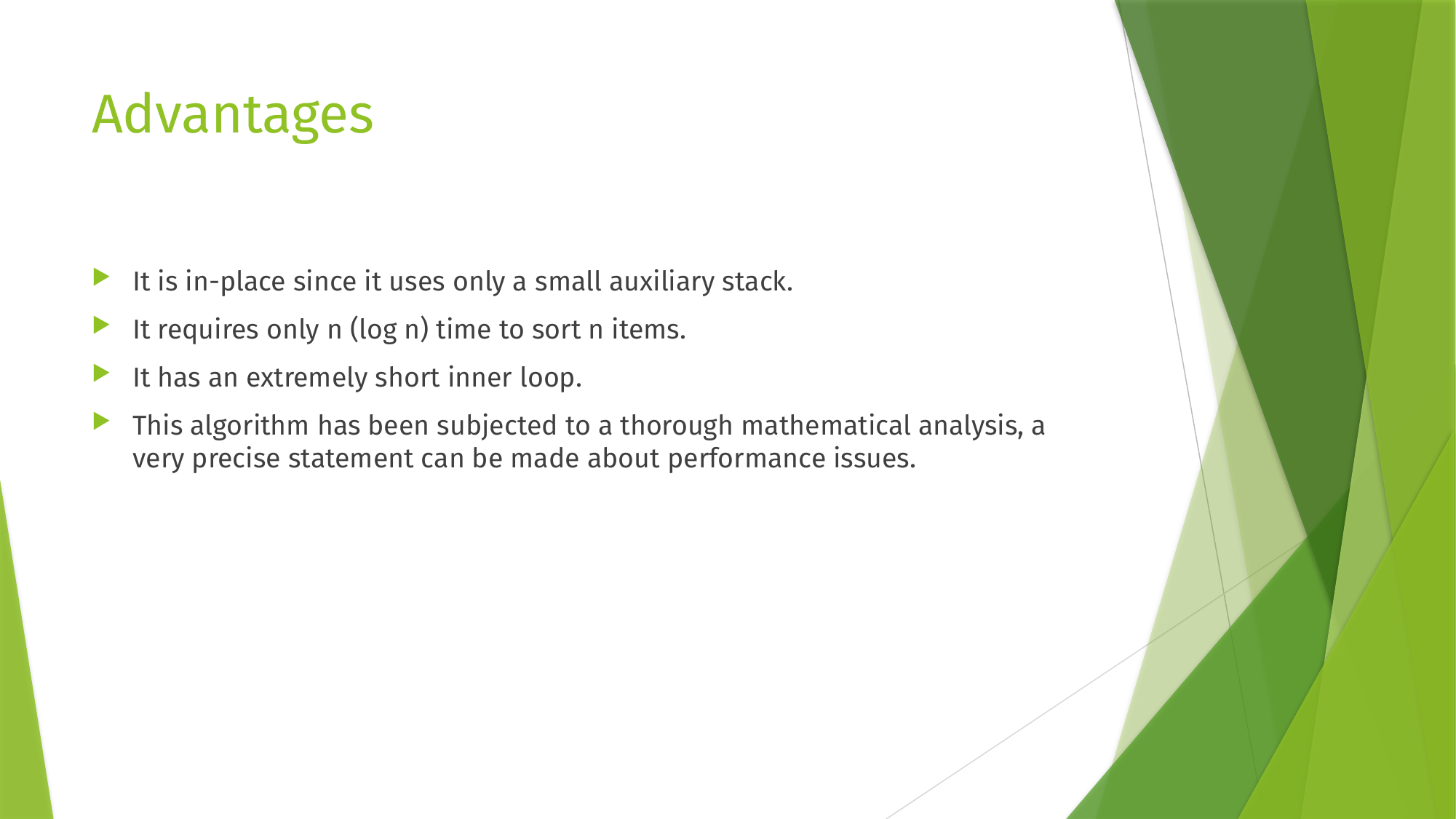

# Advantages
It is in-place since it uses only a small auxiliary stack.
It requires only n (log n) time to sort n items.
It has an extremely short inner loop.
This algorithm has been subjected to a thorough mathematical analysis, a very precise statement can be made about performance issues.